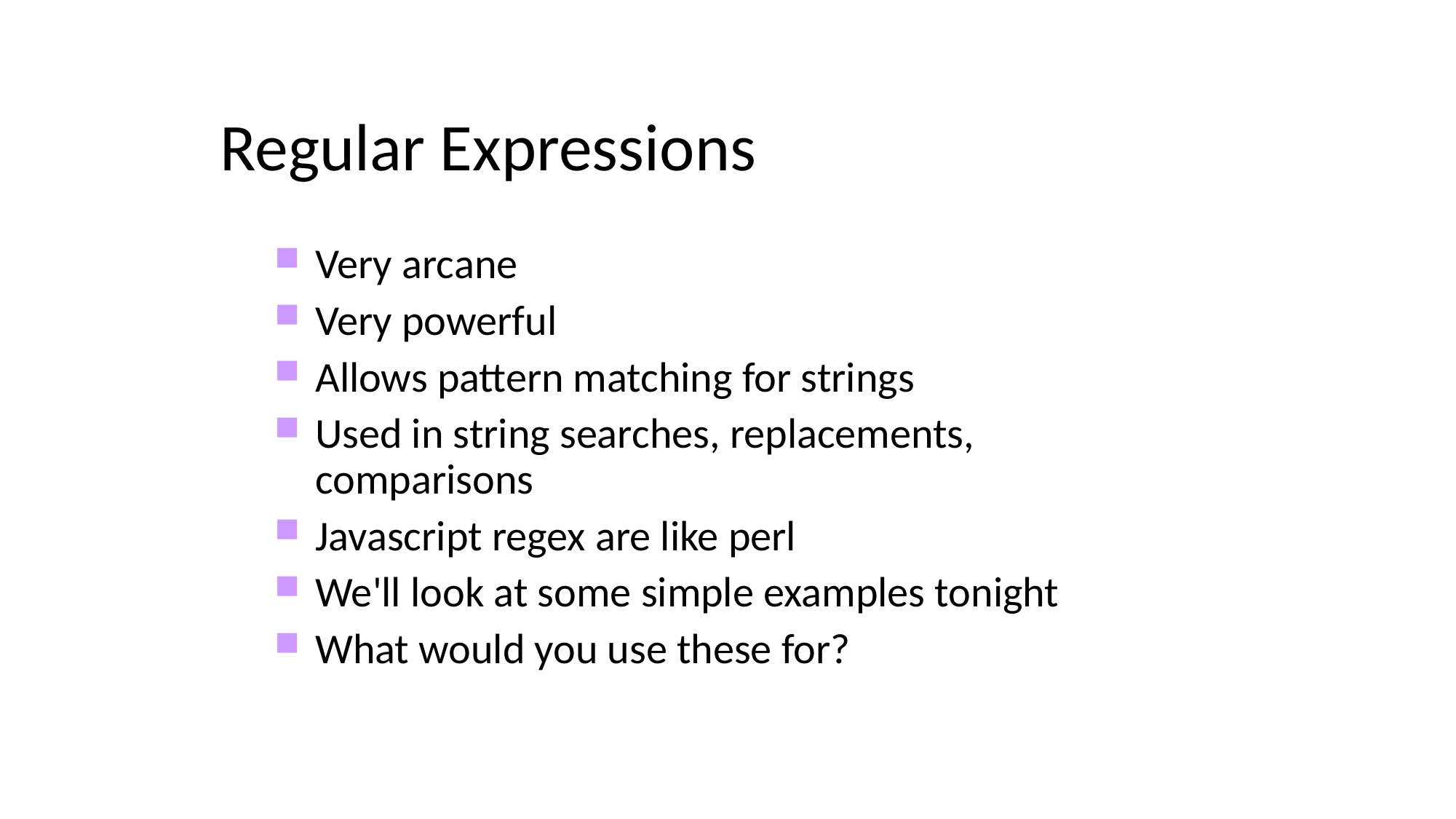

# Regular Expressions
Very arcane
Very powerful
Allows pattern matching for strings
Used in string searches, replacements, comparisons
Javascript regex are like perl
We'll look at some simple examples tonight
What would you use these for?